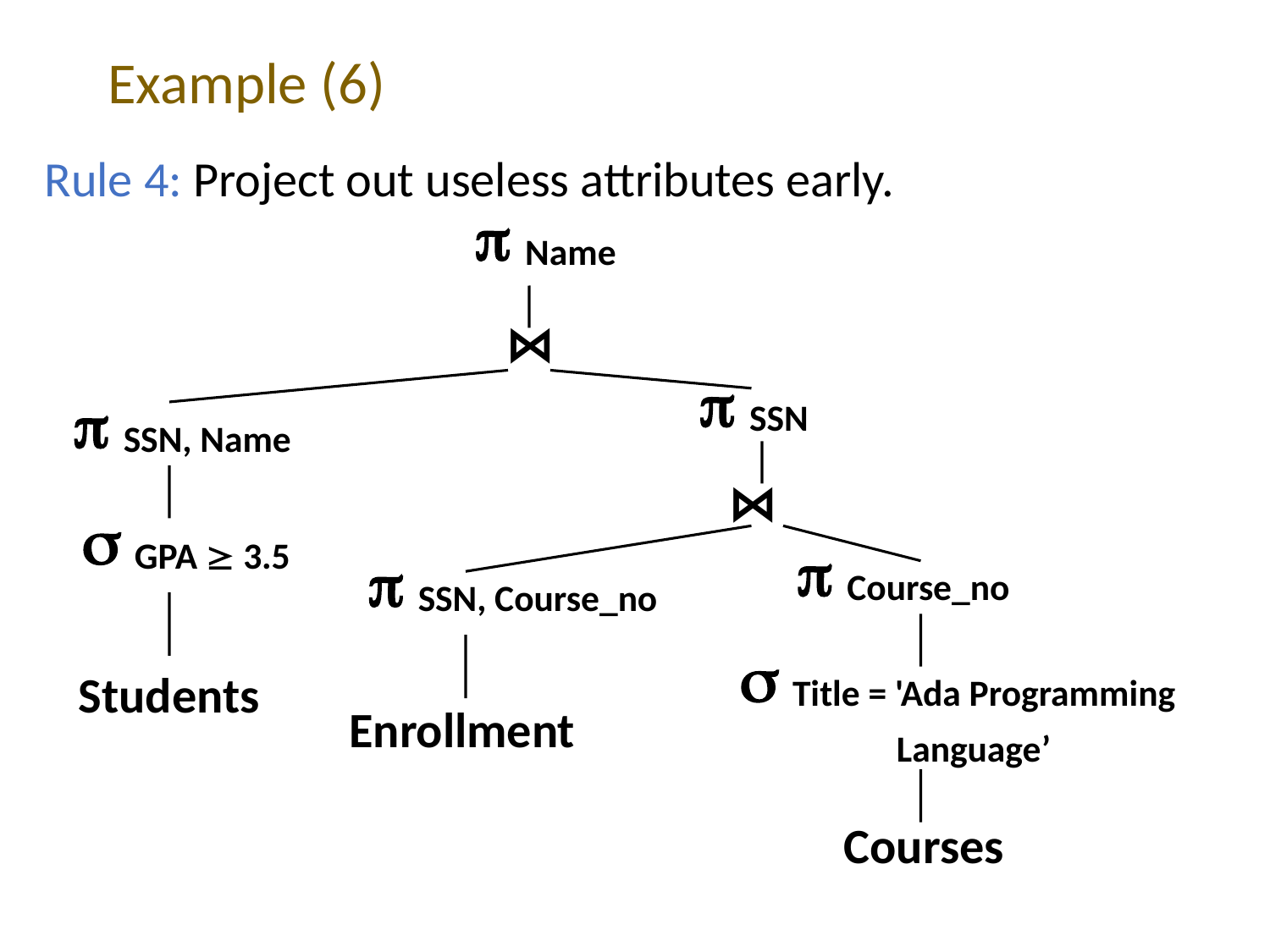

# Example (6)
Rule 4: Project out useless attributes early.
π Name

⋈
π SSN

π SSN, Name

⋈

σ GPA ≥ 3.5

π Course_no

π SSN, Course_no

σ Title = 'Ada Programming
                   Language’

Students
Enrollment

Courses